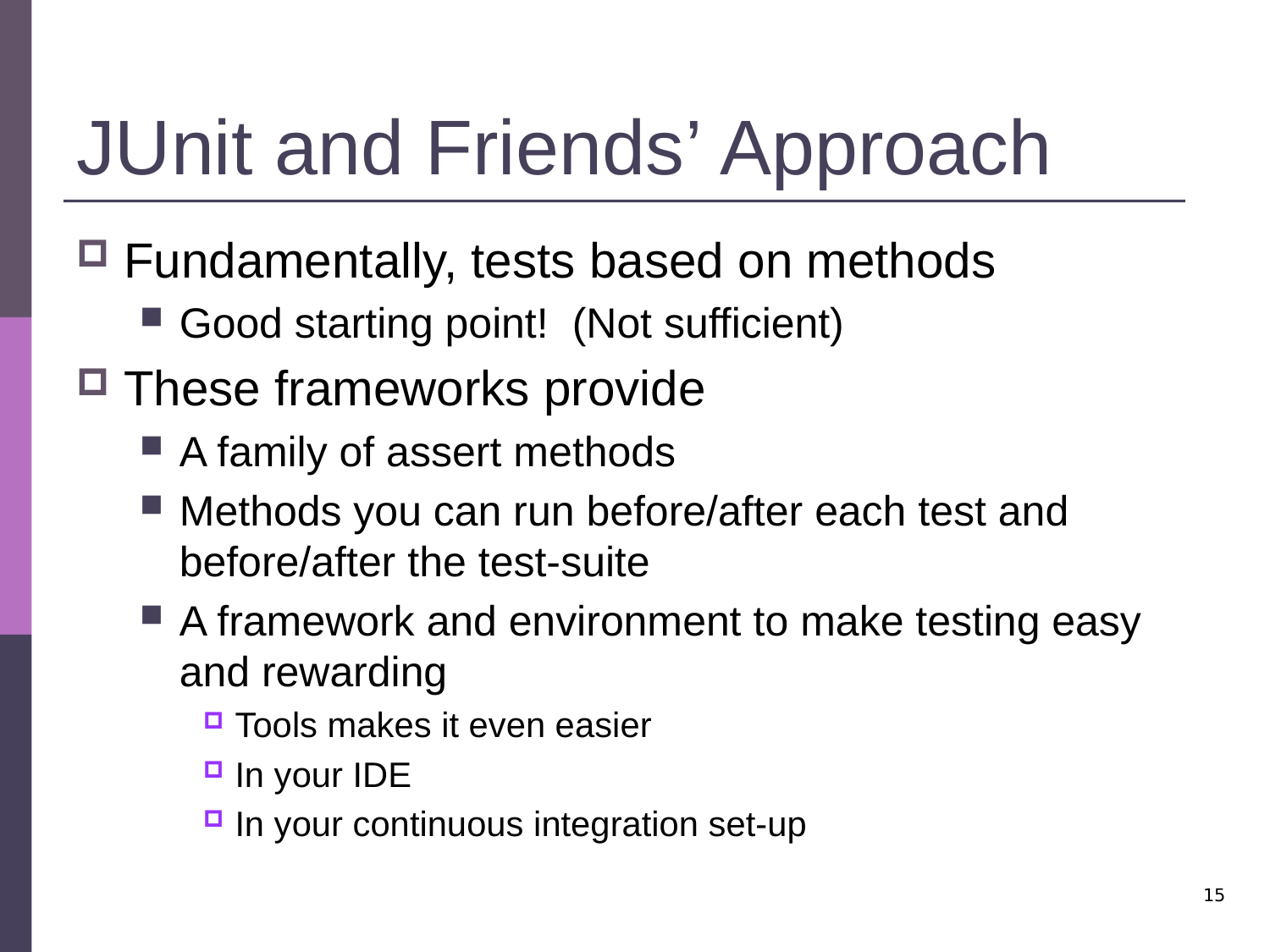

# JUnit and Friends’ Approach
Fundamentally, tests based on methods
Good starting point!  (Not sufficient)
These frameworks provide
A family of assert methods
Methods you can run before/after each test and before/after the test-suite
A framework and environment to make testing easy and rewarding
Tools makes it even easier
In your IDE
In your continuous integration set-up
15